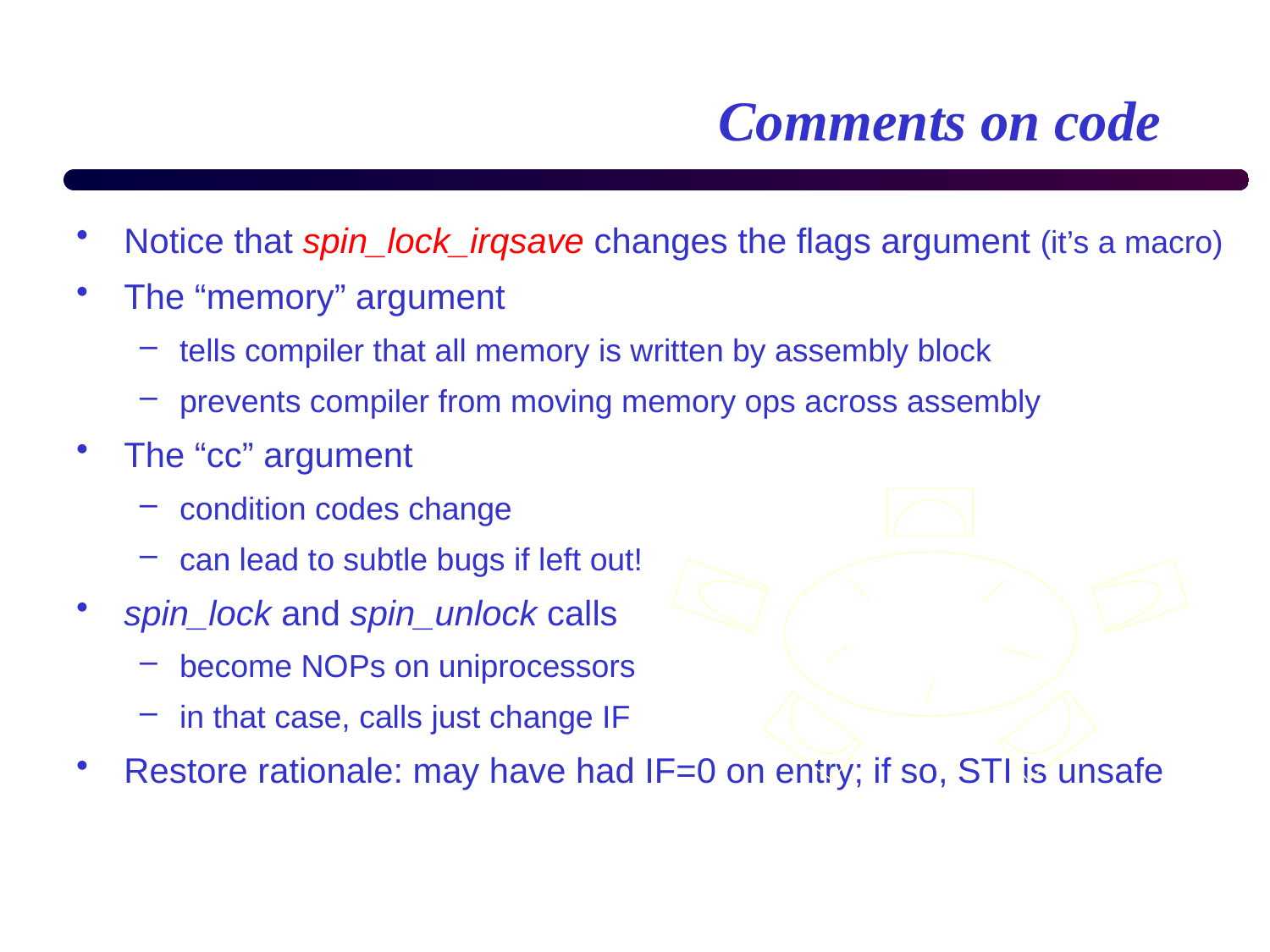

# Comments on code
Notice that spin_lock_irqsave changes the flags argument (it’s a macro)
The “memory” argument
tells compiler that all memory is written by assembly block
prevents compiler from moving memory ops across assembly
The “cc” argument
condition codes change
can lead to subtle bugs if left out!
spin_lock and spin_unlock calls
become NOPs on uniprocessors
in that case, calls just change IF
Restore rationale: may have had IF=0 on entry; if so, STI is unsafe